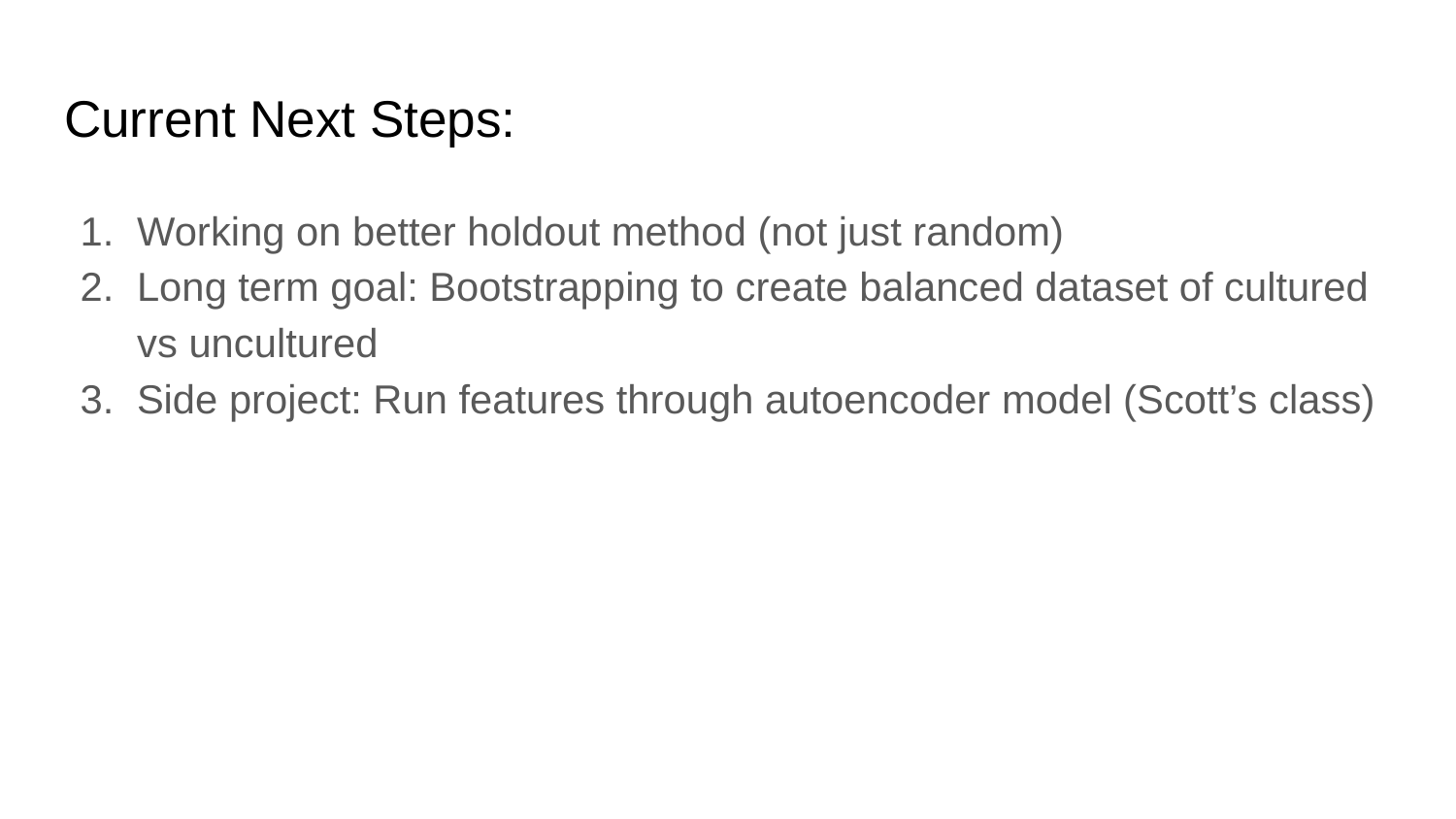

# Current Next Steps:
Working on better holdout method (not just random)
Long term goal: Bootstrapping to create balanced dataset of cultured vs uncultured
Side project: Run features through autoencoder model (Scott’s class)